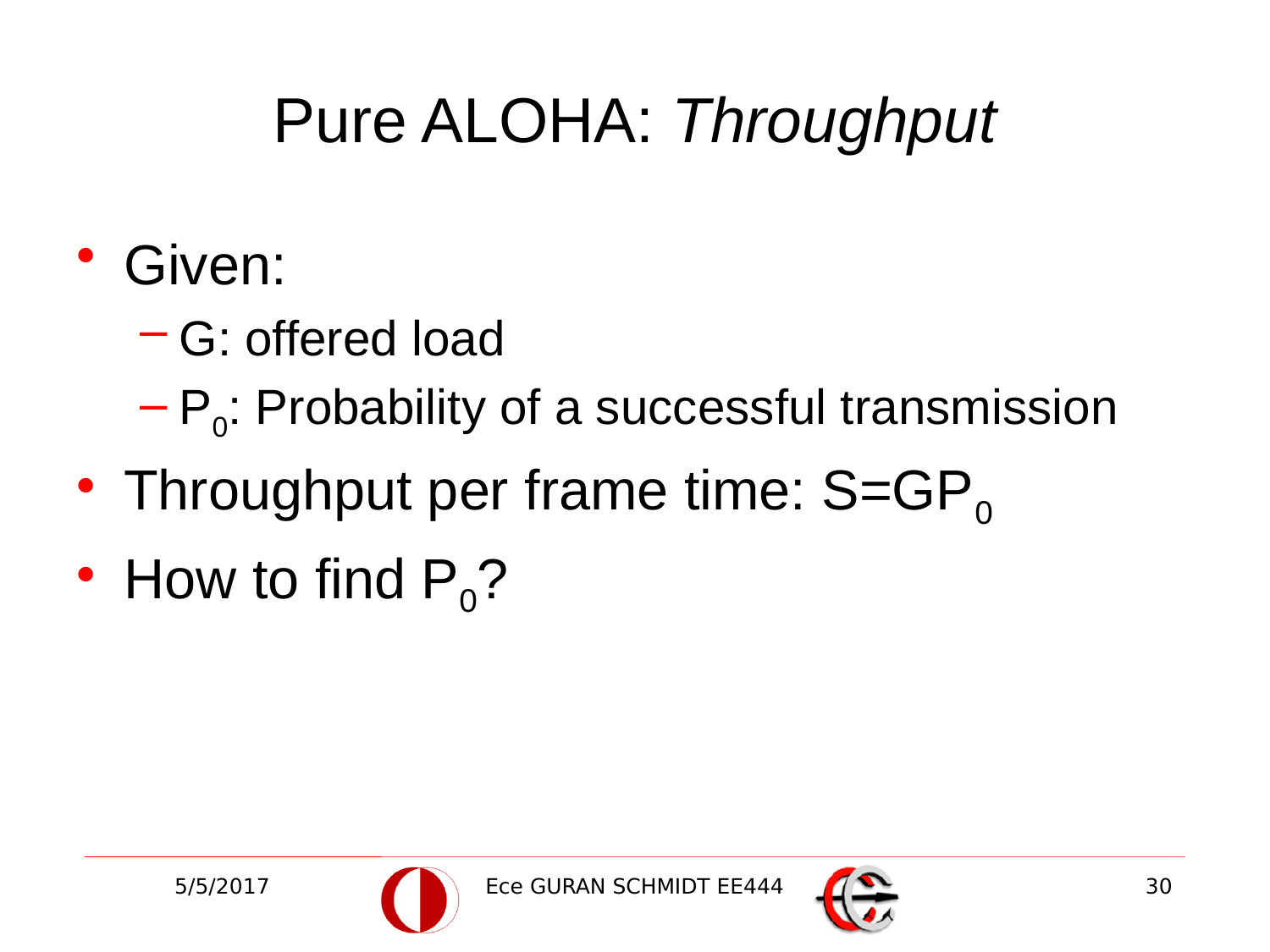

# Pure ALOHA: Throughput
Given:
G: offered load
P0: Probability of a successful transmission
Throughput per frame time: S=GP0
How to find P0?

5/5/2017
Ece GURAN SCHMIDT EE444
30